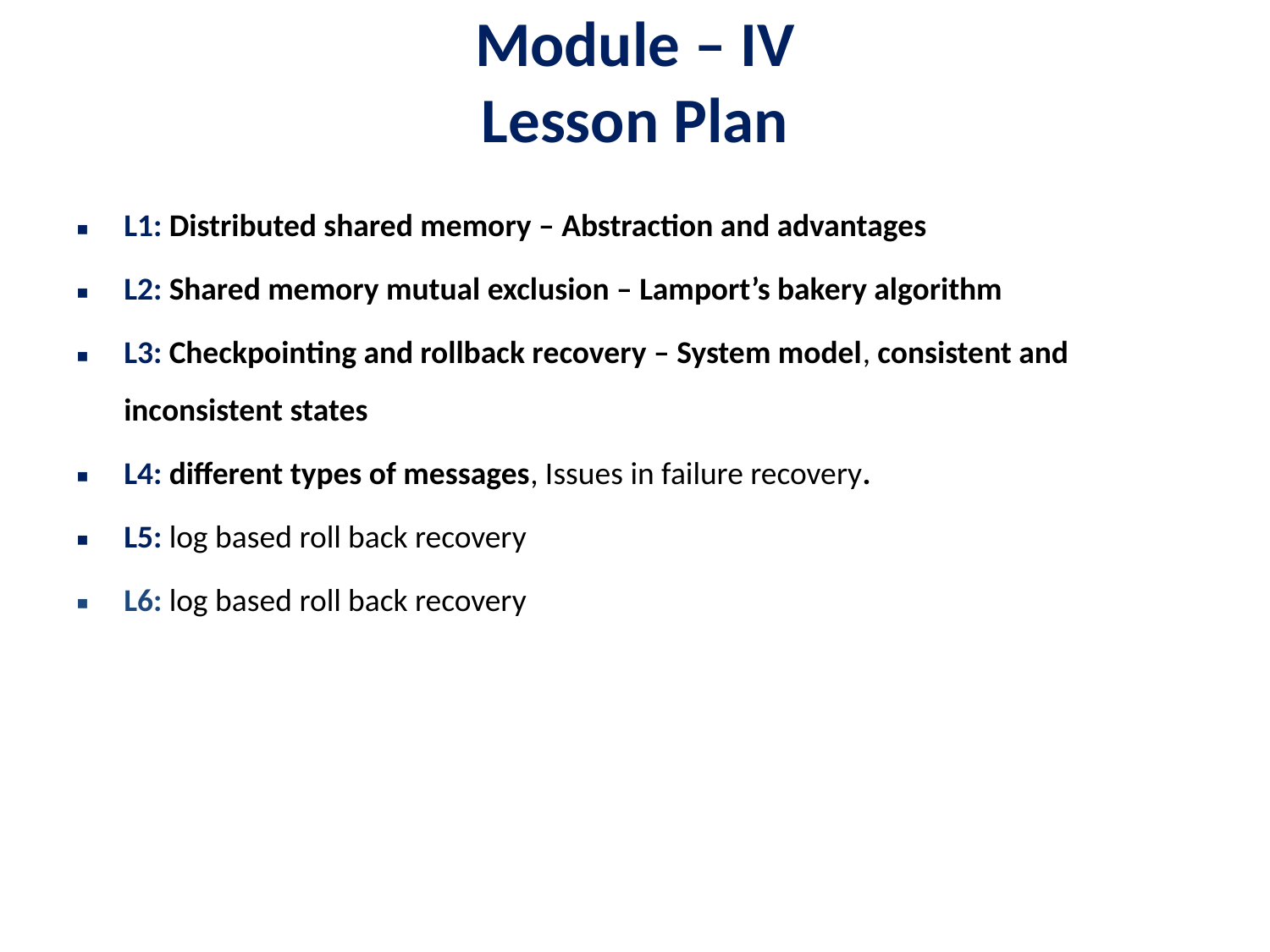

# Module – IV Lesson Plan
L1: Distributed shared memory – Abstraction and advantages
L2: Shared memory mutual exclusion – Lamport’s bakery algorithm
L3: Checkpointing and rollback recovery – System model, consistent and inconsistent states
L4: different types of messages, Issues in failure recovery.
L5: log based roll back recovery
L6: log based roll back recovery